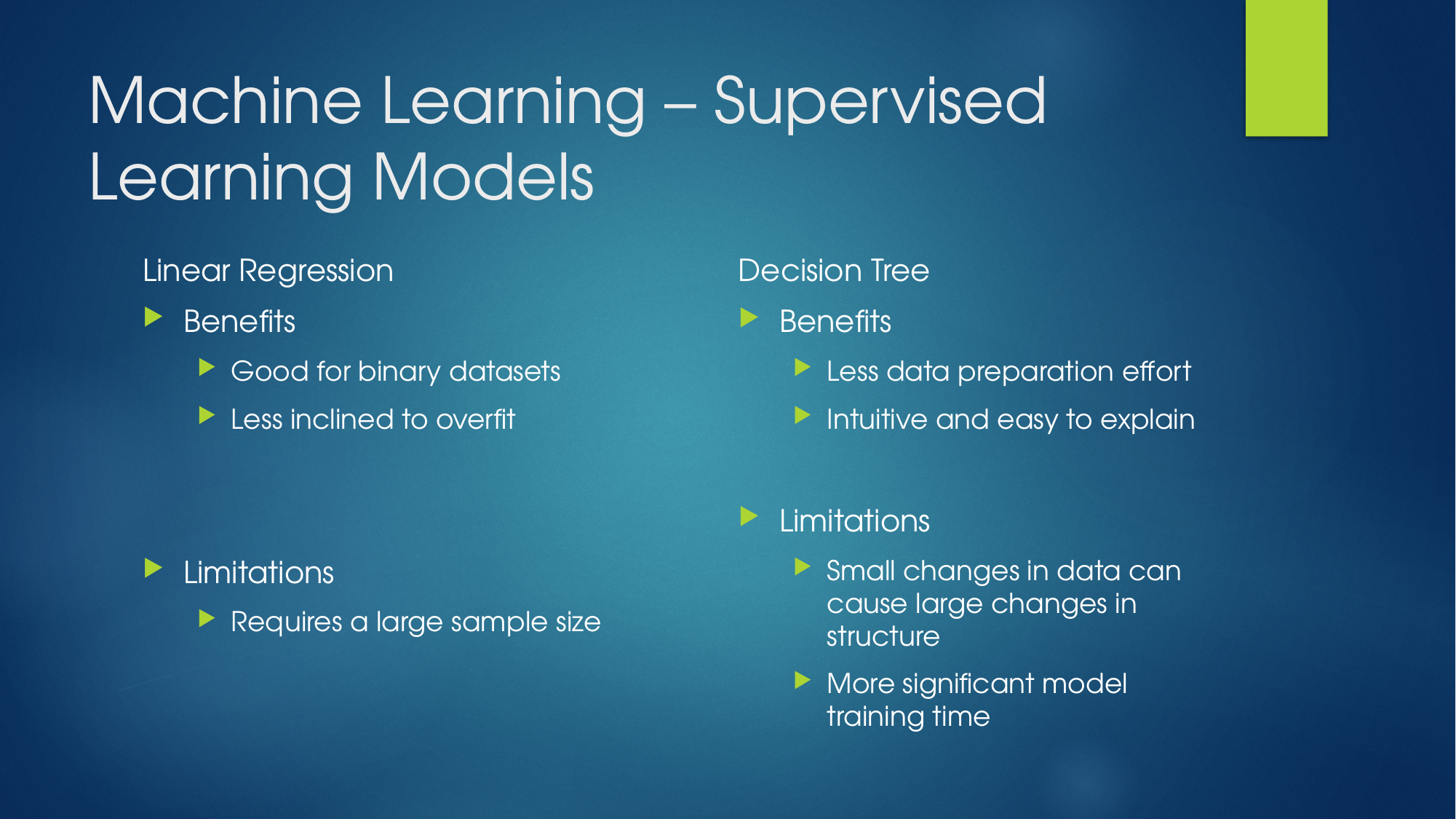

# Machine Learning – Supervised Learning Models
Decision Tree
Benefits
Less data preparation effort
Intuitive and easy to explain

Limitations
Small changes in data can cause large changes in structure
More significant model training time
Linear Regression
Benefits
Good for binary datasets
Less inclined to overfit

Limitations
Requires a large sample size